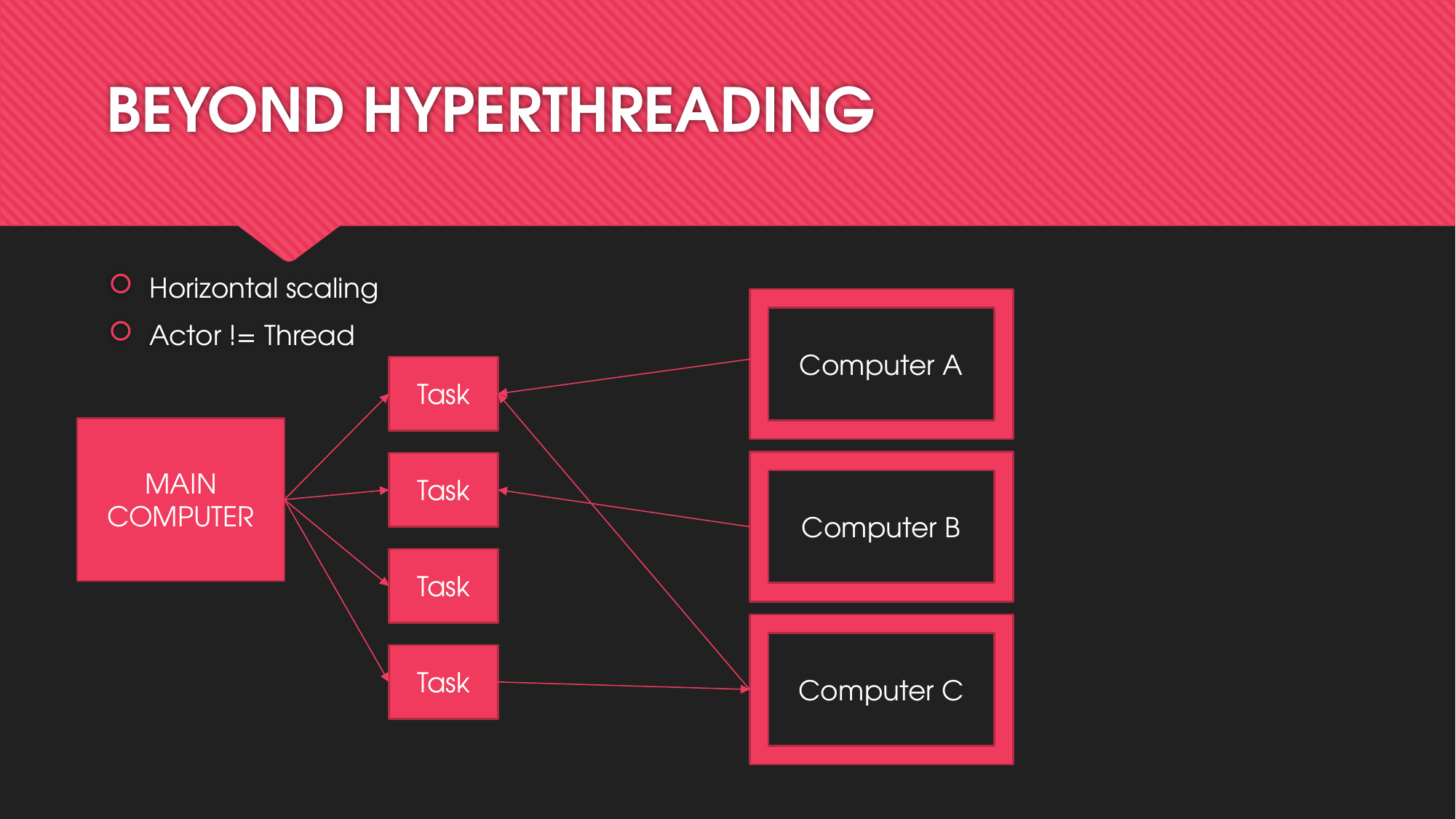

# BEYOND HYPERTHREADING
Horizontal scaling
Actor != Thread
Computer A
Task
MAIN COMPUTER
Computer B
Task
Task
Computer C
Task